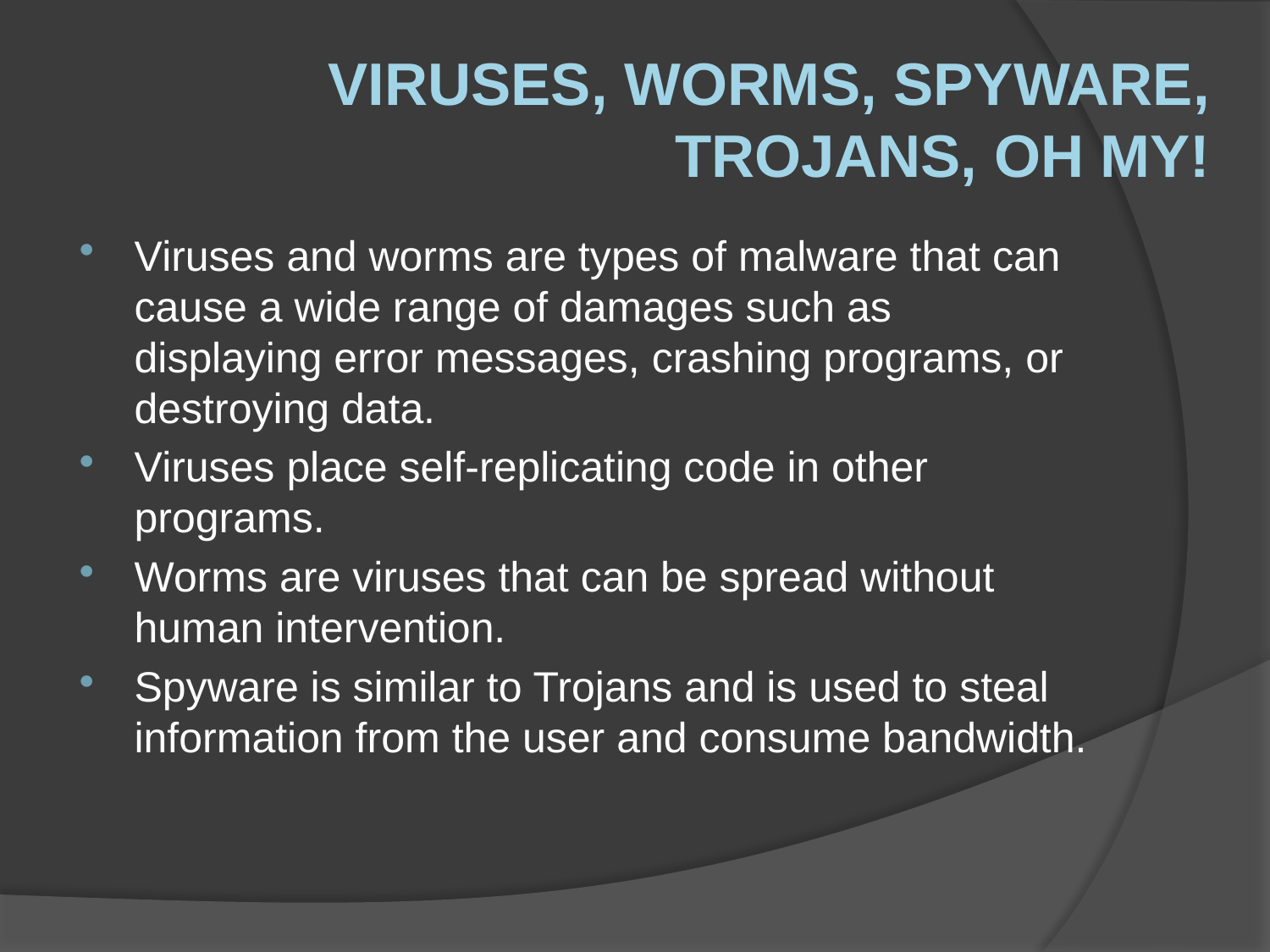

# Viruses, Worms, Spyware, Trojans, Oh My!
Viruses and worms are types of malware that can cause a wide range of damages such as displaying error messages, crashing programs, or destroying data.
Viruses place self-replicating code in other programs.
Worms are viruses that can be spread without human intervention.
Spyware is similar to Trojans and is used to steal information from the user and consume bandwidth.